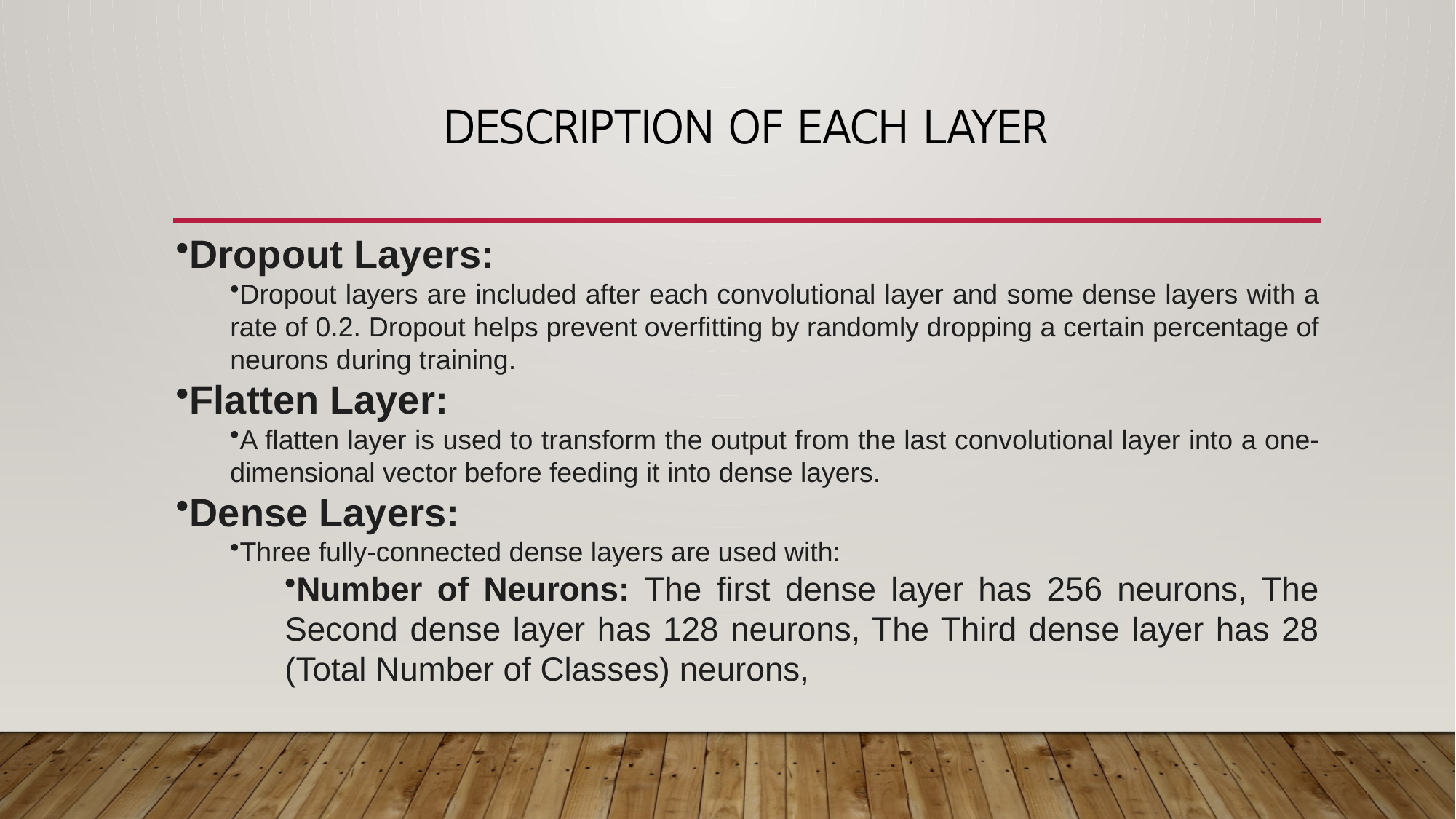

# Description of each layer
Dropout Layers:
Dropout layers are included after each convolutional layer and some dense layers with a rate of 0.2. Dropout helps prevent overfitting by randomly dropping a certain percentage of neurons during training.
Flatten Layer:
A flatten layer is used to transform the output from the last convolutional layer into a one-dimensional vector before feeding it into dense layers.
Dense Layers:
Three fully-connected dense layers are used with:
Number of Neurons: The first dense layer has 256 neurons, The Second dense layer has 128 neurons, The Third dense layer has 28 (Total Number of Classes) neurons,